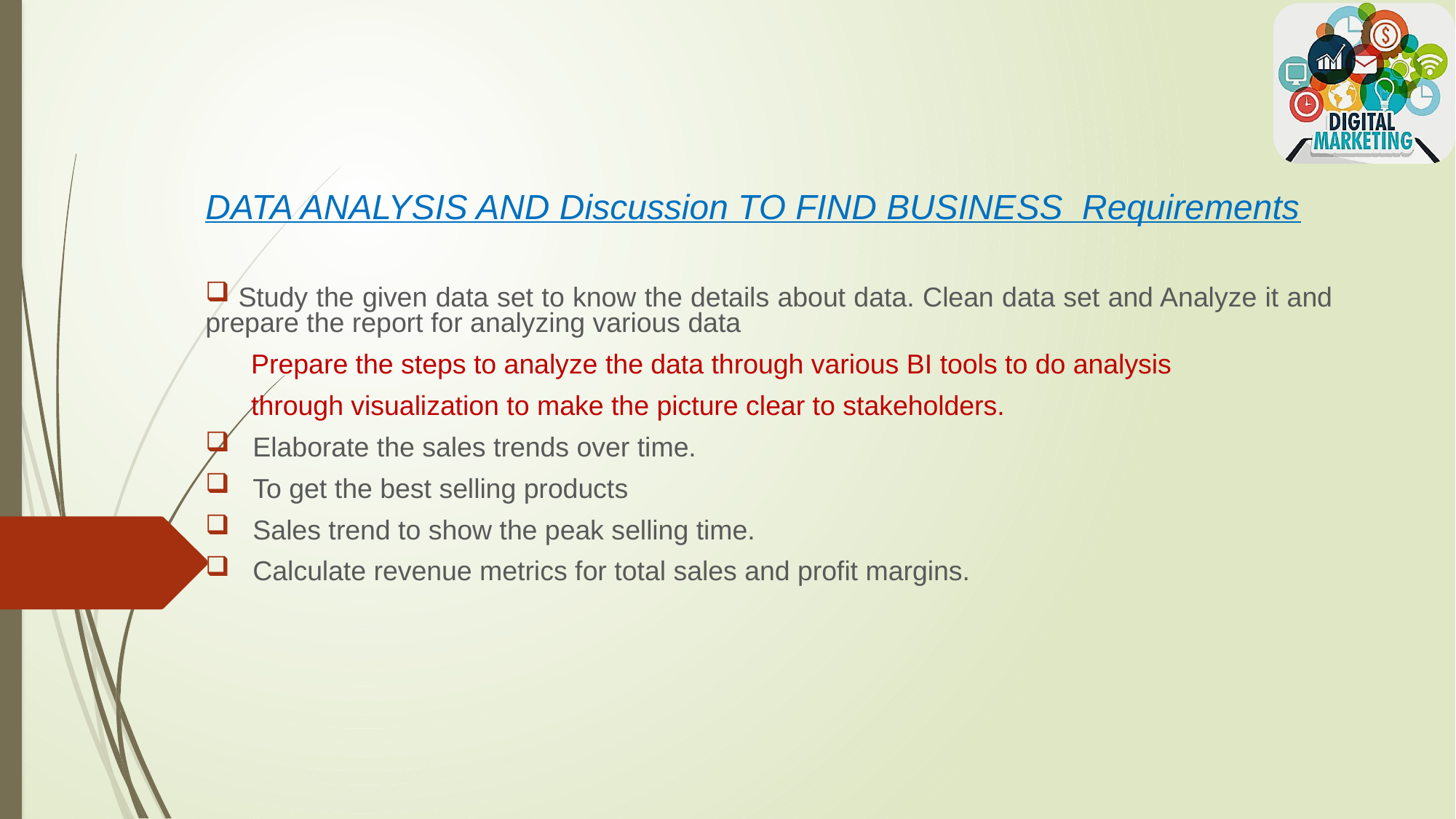

DATA ANALYSIS AND Discussion TO FIND BUSINESS  Requirements

 Study the given data set to know the details about data. Clean data set and Analyze it and prepare the report for analyzing various data
      Prepare the steps to analyze the data through various BI tools to do analysis
      through visualization to make the picture clear to stakeholders.
   Elaborate the sales trends over time.
   To get the best selling products
   Sales trend to show the peak selling time.
   Calculate revenue metrics for total sales and profit margins.